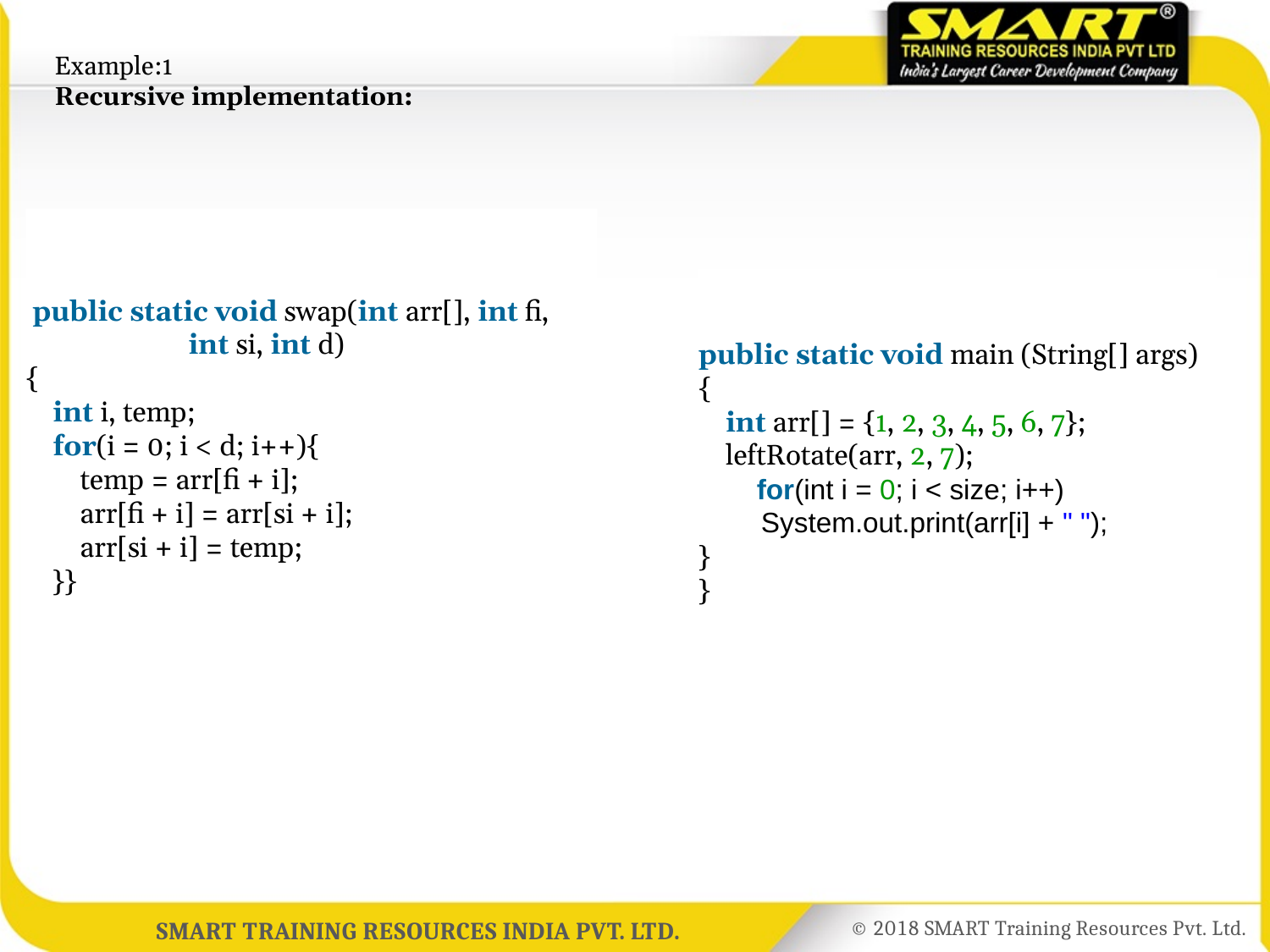

# Example:1 Recursive implementation:
 public static void swap(int arr[], int fi,
                        int si, int d)
{
    int i, temp;
    for(i = 0; i < d; i++){
        temp = arr[fi + i];
        arr[fi + i] = arr[si + i];
        arr[si + i] = temp;
    }}

public static void main (String[] args)
{
    int arr[] = {1, 2, 3, 4, 5, 6, 7};
    leftRotate(arr, 2, 7);
        for(int i = 0; i < size; i++)
        System.out.print(arr[i] + " ");
}
}